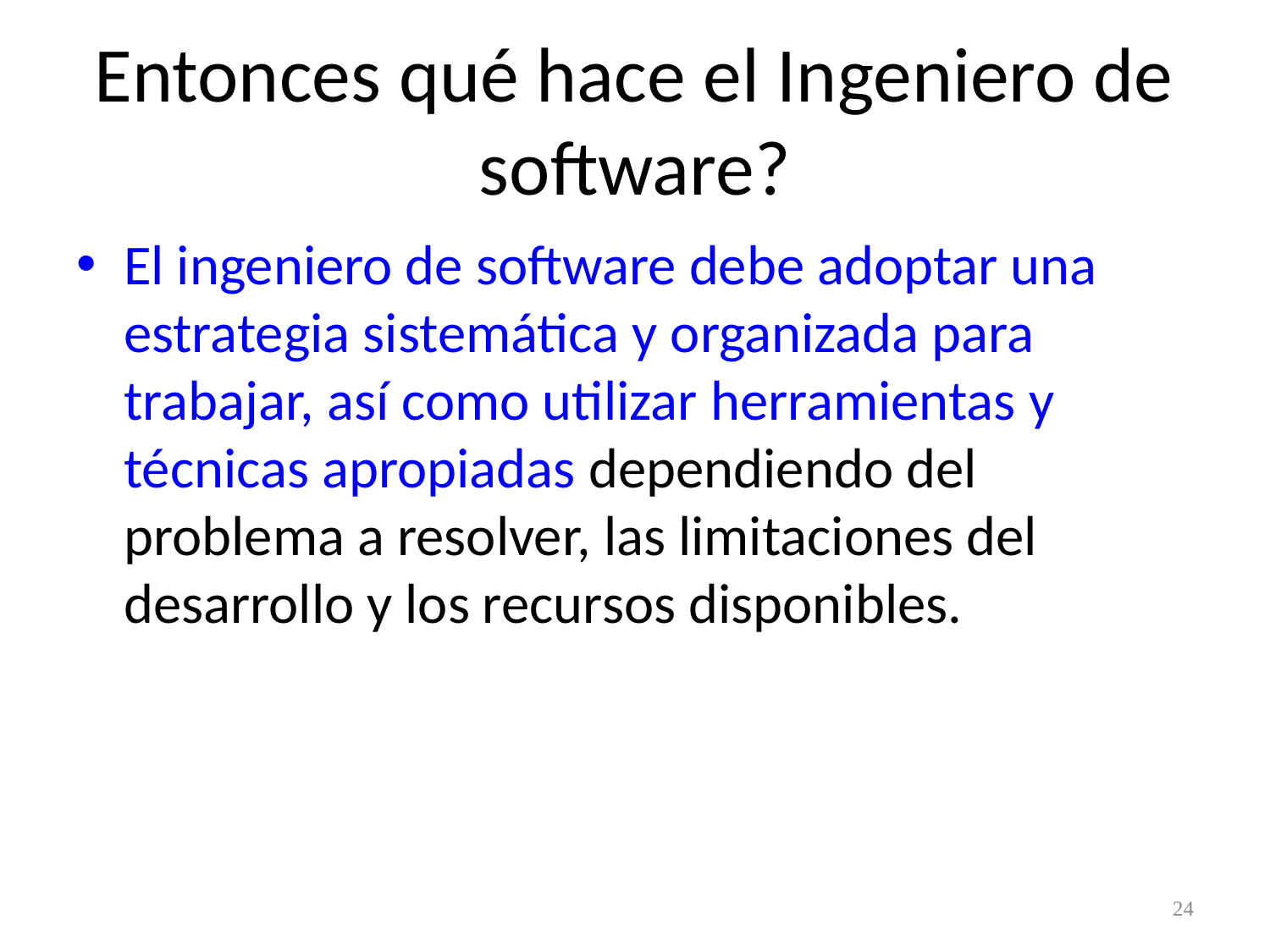

# Entonces qué hace el Ingeniero de software?
El ingeniero de software debe adoptar una estrategia sistemática y organizada para trabajar, así como utilizar herramientas y técnicas apropiadas dependiendo del problema a resolver, las limitaciones del desarrollo y los recursos disponibles.
24